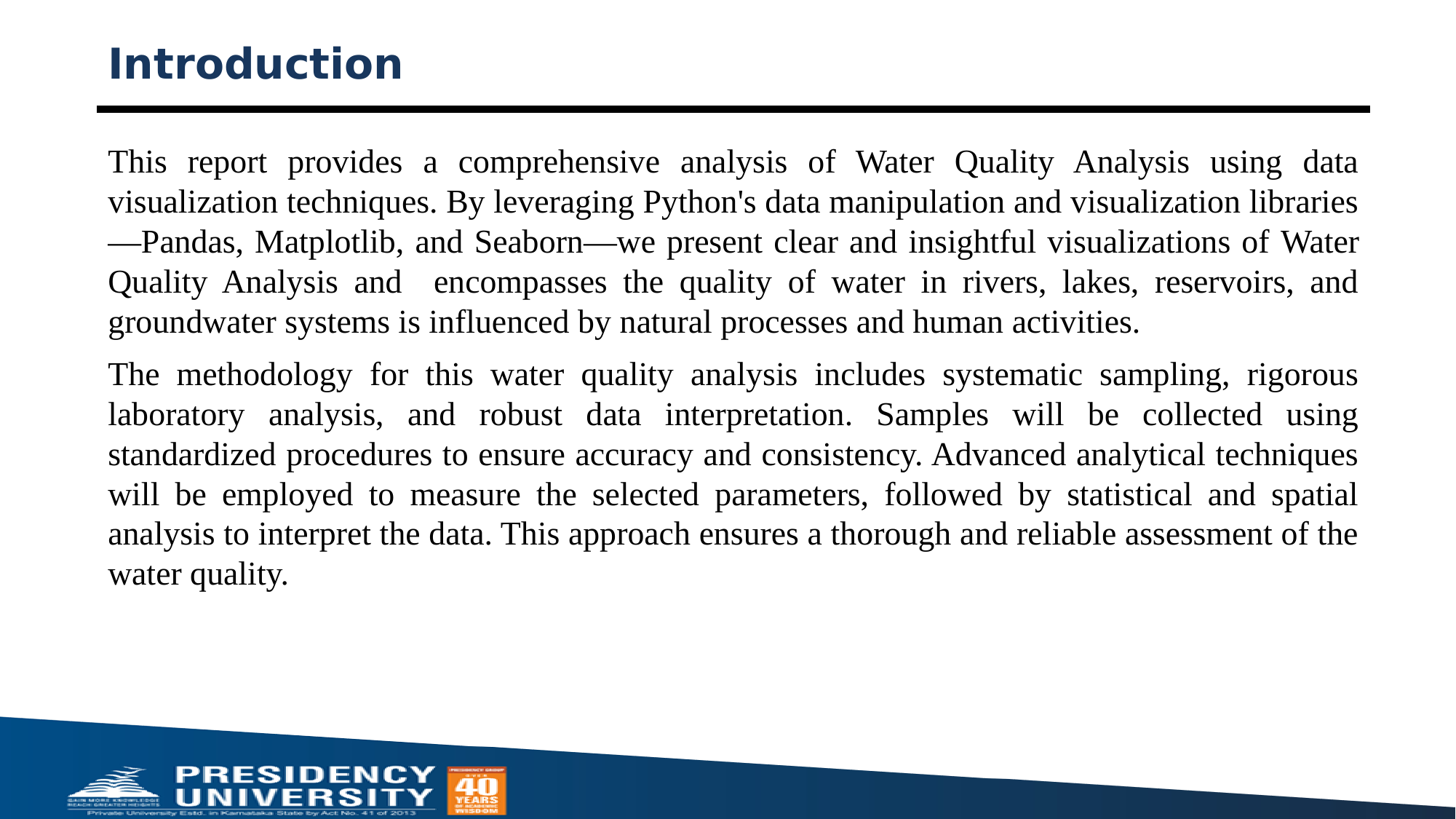

# Introduction
This report provides a comprehensive analysis of Water Quality Analysis using data visualization techniques. By leveraging Python's data manipulation and visualization libraries—Pandas, Matplotlib, and Seaborn—we present clear and insightful visualizations of Water Quality Analysis and  encompasses the quality of water in rivers, lakes, reservoirs, and groundwater systems is influenced by natural processes and human activities.
The methodology for this water quality analysis includes systematic sampling, rigorous laboratory analysis, and robust data interpretation. Samples will be collected using standardized procedures to ensure accuracy and consistency. Advanced analytical techniques will be employed to measure the selected parameters, followed by statistical and spatial analysis to interpret the data. This approach ensures a thorough and reliable assessment of the water quality.